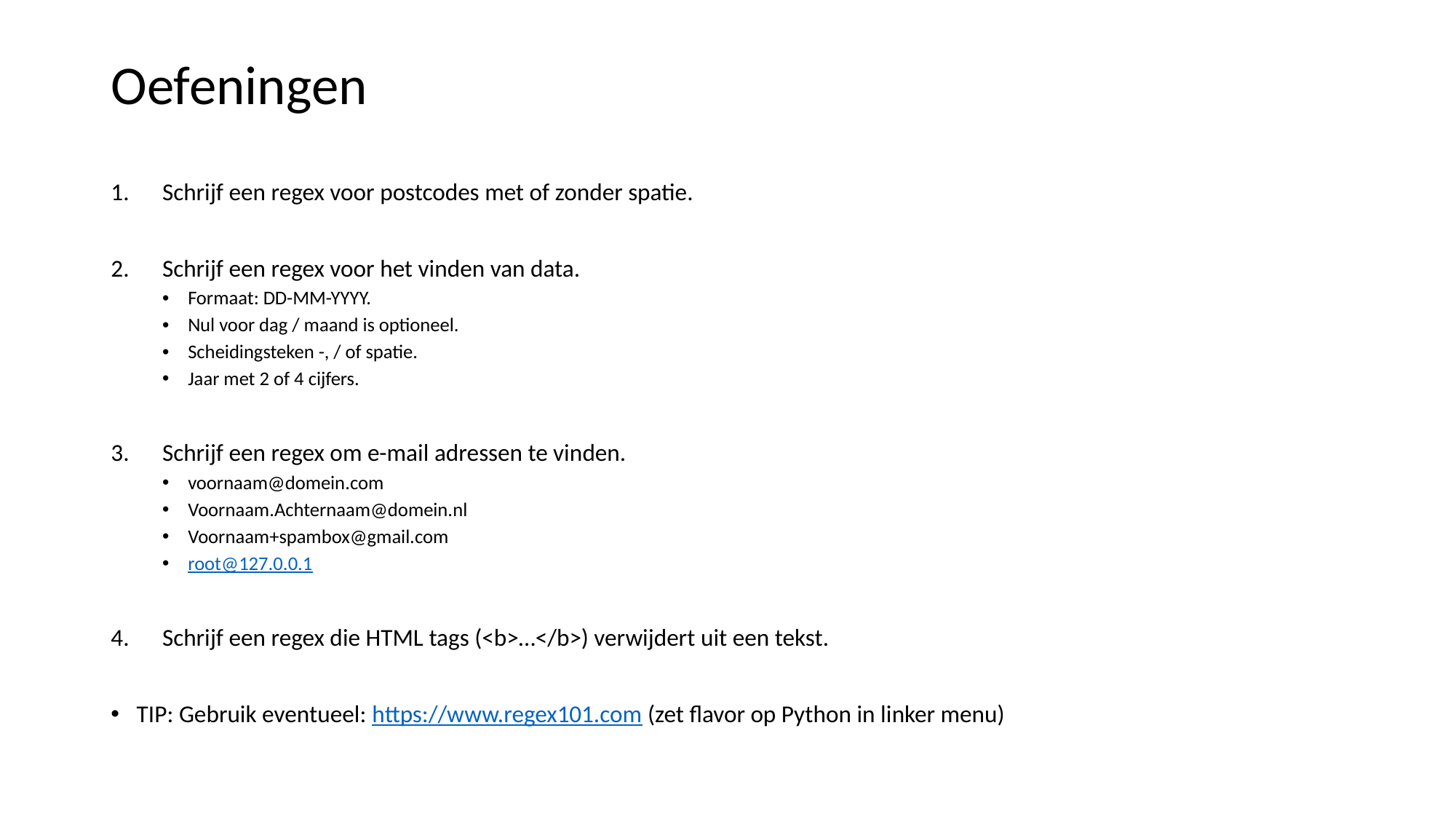

# Oefeningen
Schrijf een regex voor postcodes met of zonder spatie.

Schrijf een regex voor het vinden van data.
Formaat: DD-MM-YYYY.
Nul voor dag / maand is optioneel.
Scheidingsteken -, / of spatie.
Jaar met 2 of 4 cijfers.

Schrijf een regex om e-mail adressen te vinden.
voornaam@domein.com
Voornaam.Achternaam@domein.nl
Voornaam+spambox@gmail.com
root@127.0.0.1

Schrijf een regex die HTML tags (<b>…</b>) verwijdert uit een tekst.

TIP: Gebruik eventueel: https://www.regex101.com (zet flavor op Python in linker menu)